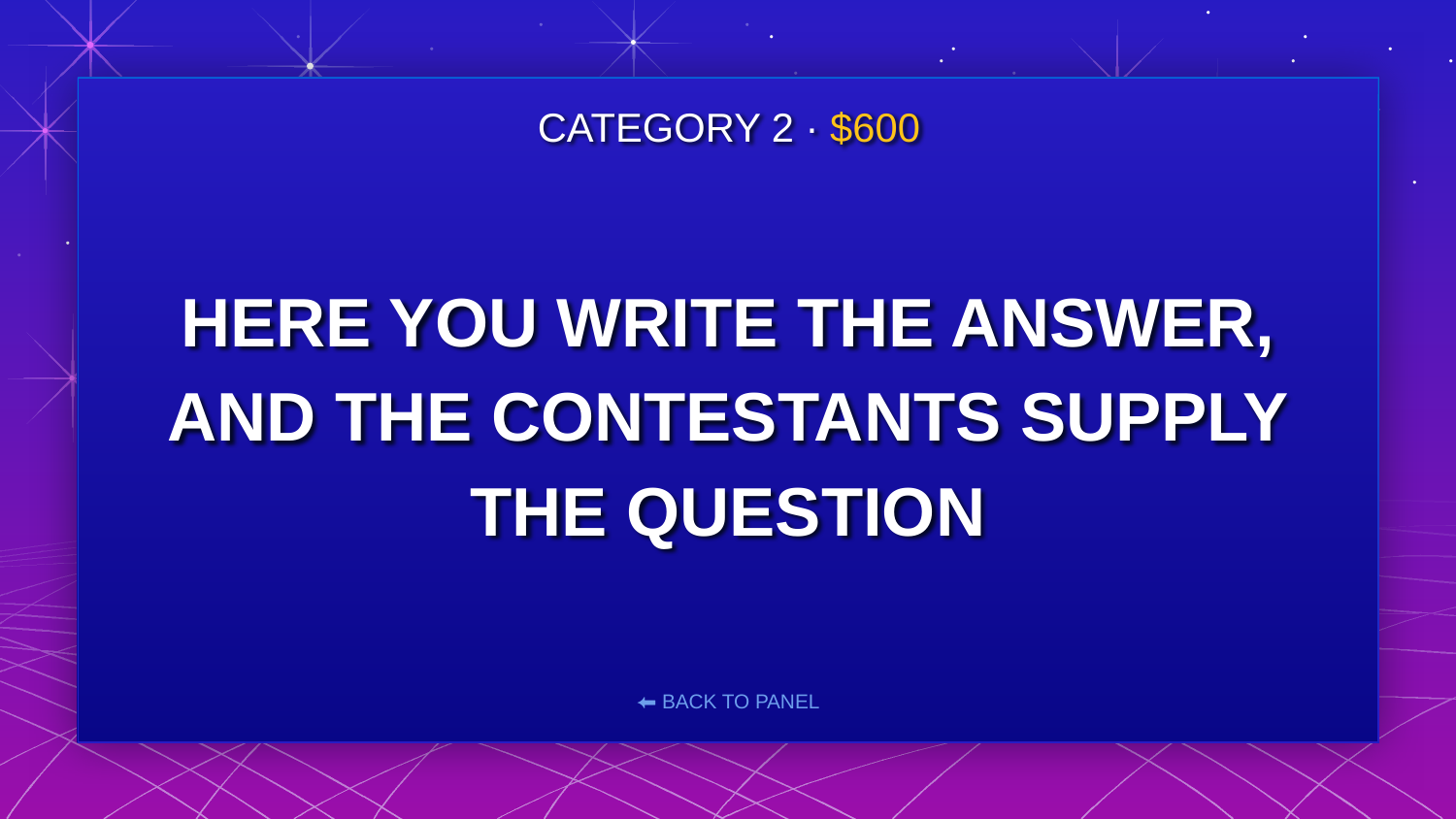

CATEGORY 2 · $600
# HERE YOU WRITE THE ANSWER, AND THE CONTESTANTS SUPPLY THE QUESTION